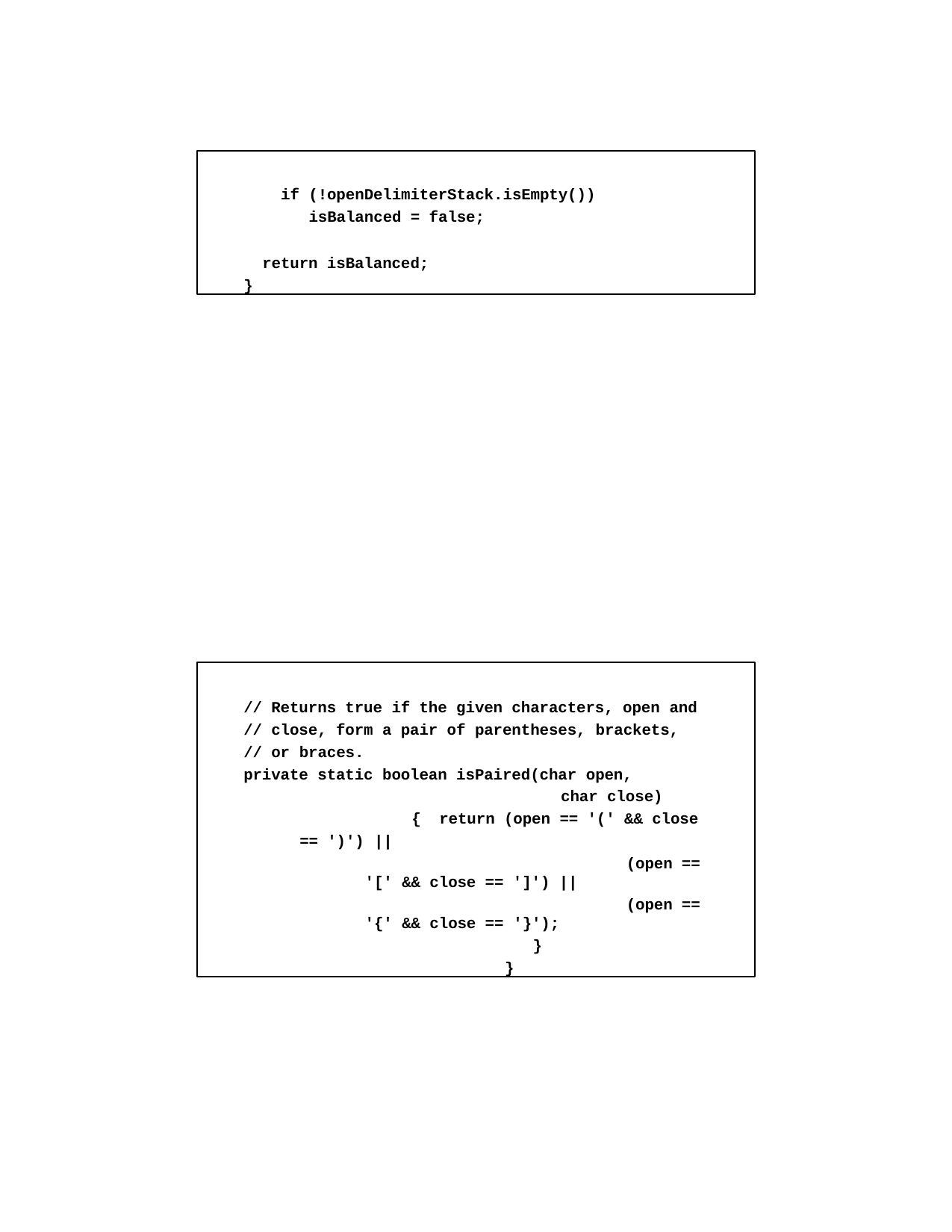

if (!openDelimiterStack.isEmpty())  isBalanced = false;

return isBalanced;
}

// Returns true if the given characters, open and
// close, form a pair of parentheses, brackets,
// or braces.
private static boolean isPaired(char open,
char close)	{  return (open == '(' && close == ')') ||
(open == '[' && close == ']') ||
(open == '{' && close == '}');
}
}